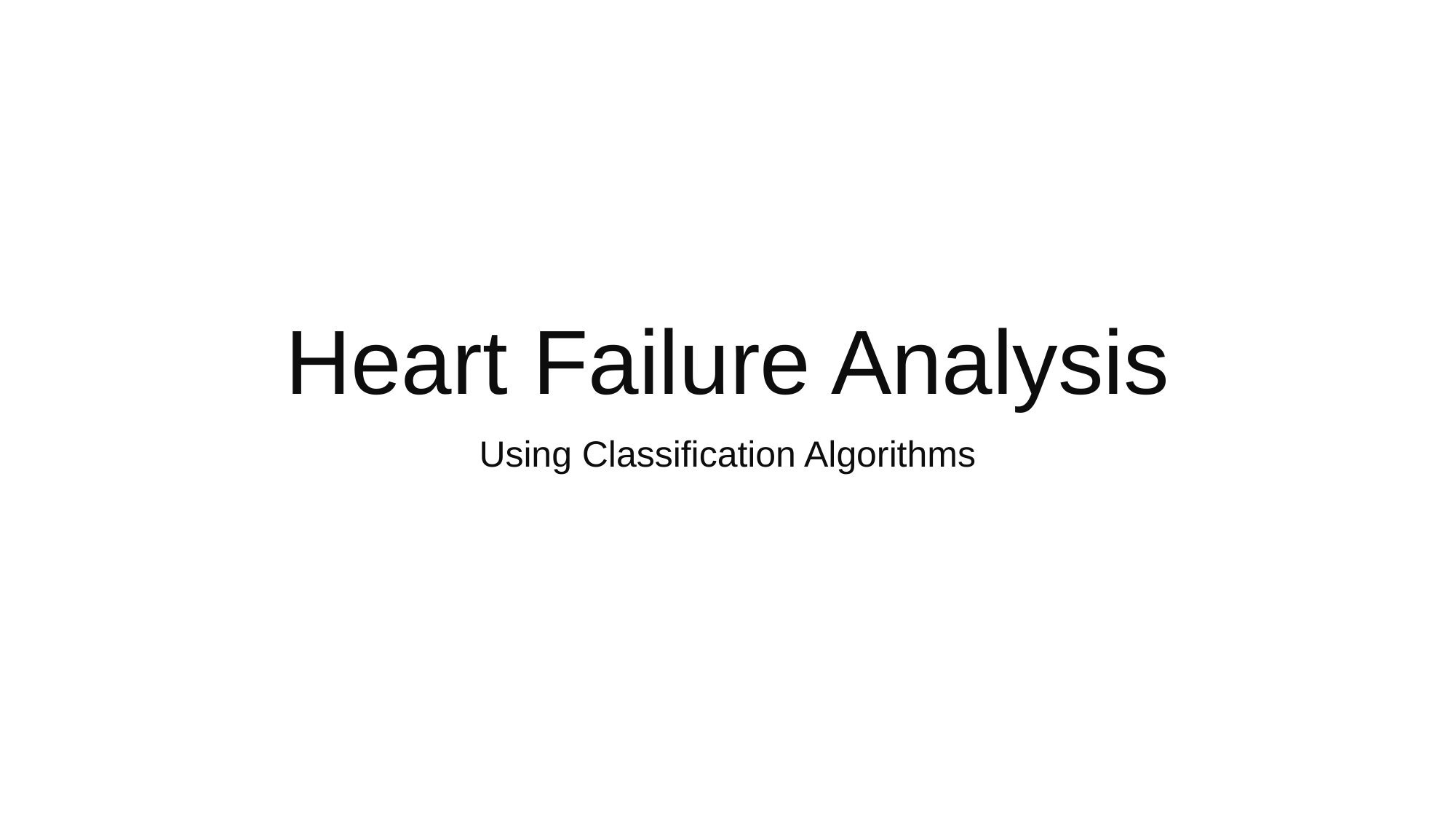

# Heart Failure Analysis
Using Classification Algorithms